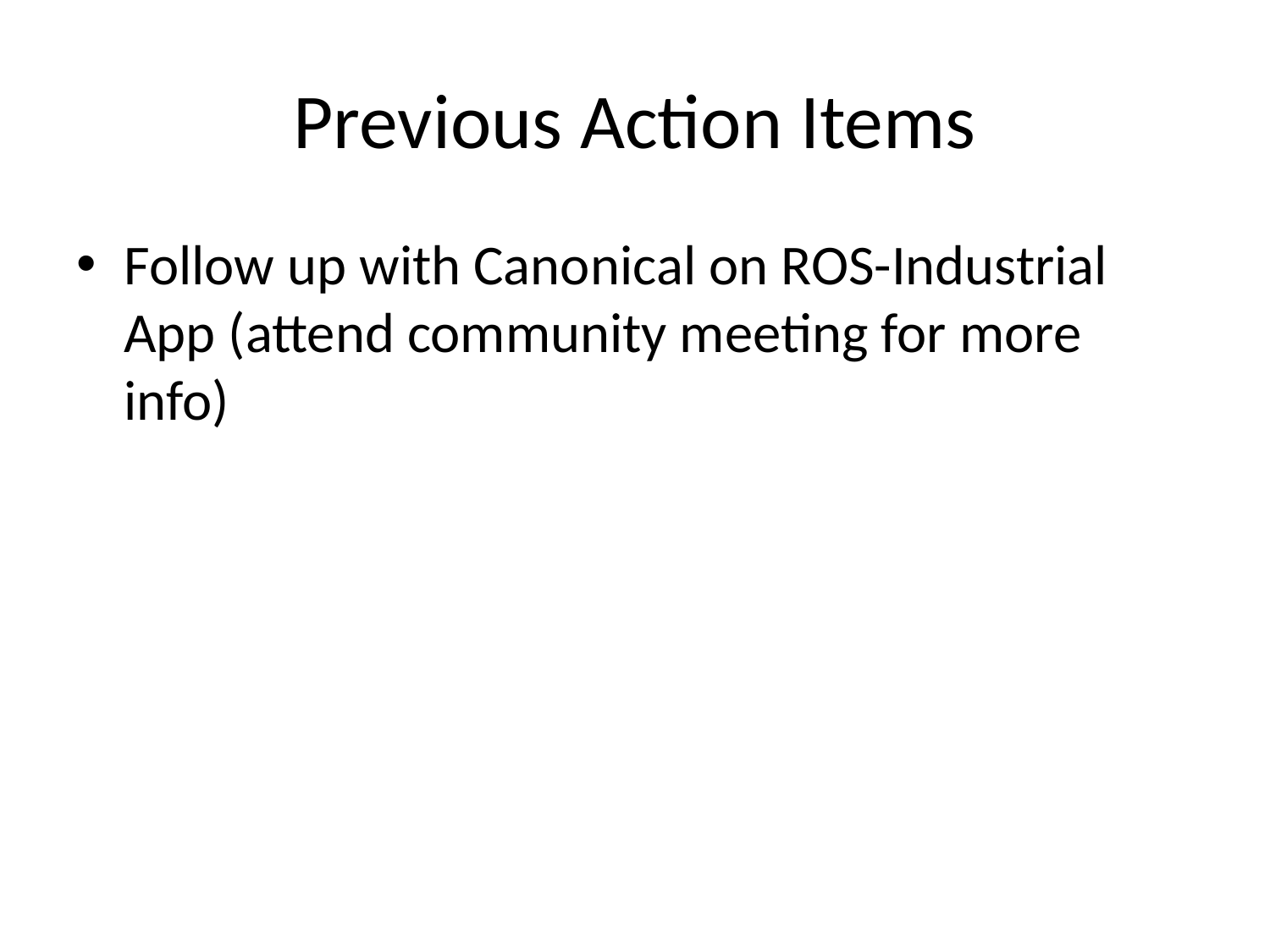

Previous Action Items
Follow up with Canonical on ROS-Industrial App (attend community meeting for more info)